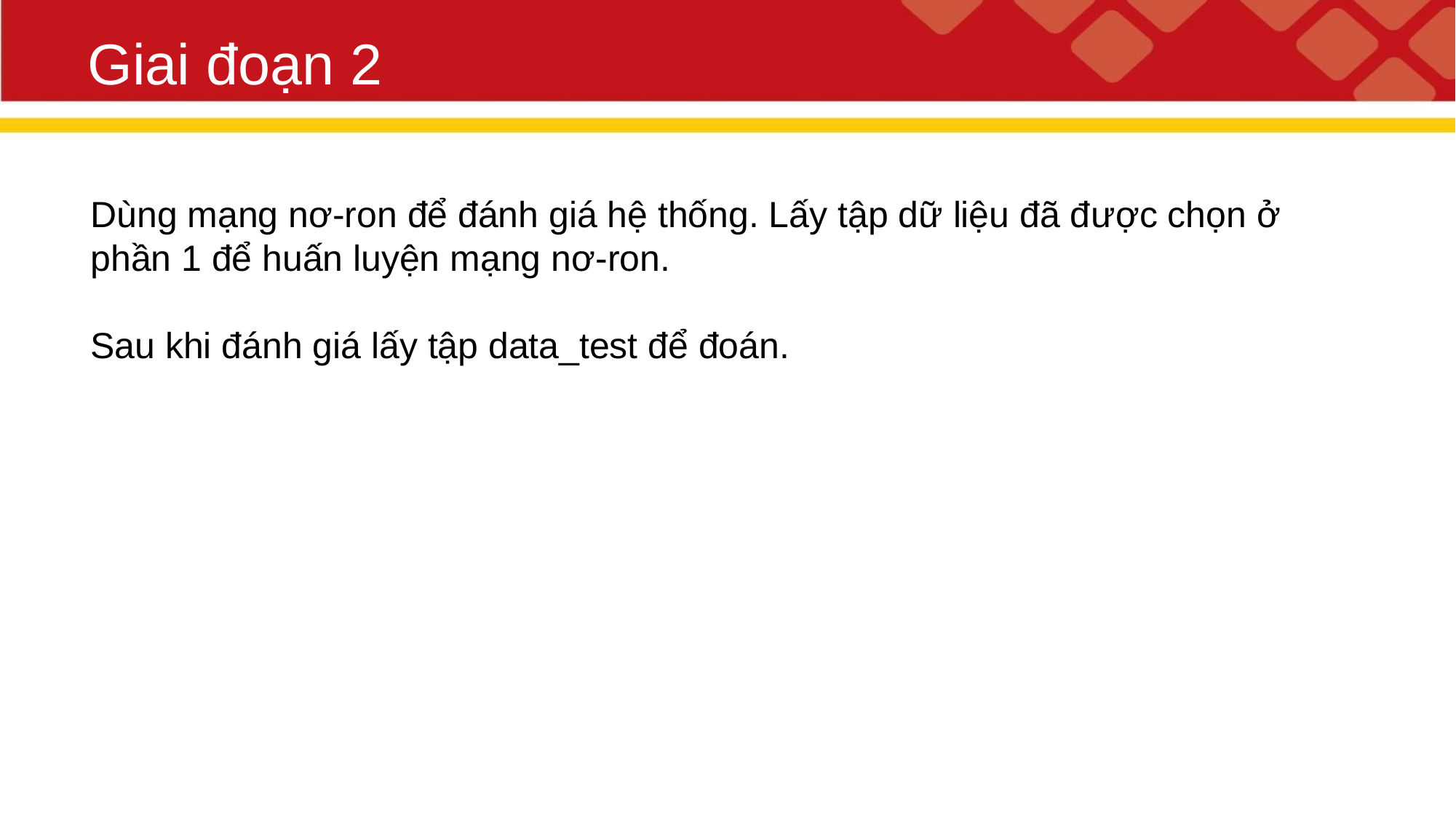

# Giai đoạn 2
Dùng mạng nơ-ron để đánh giá hệ thống. Lấy tập dữ liệu đã được chọn ở phần 1 để huấn luyện mạng nơ-ron.

Sau khi đánh giá lấy tập data_test để đoán.